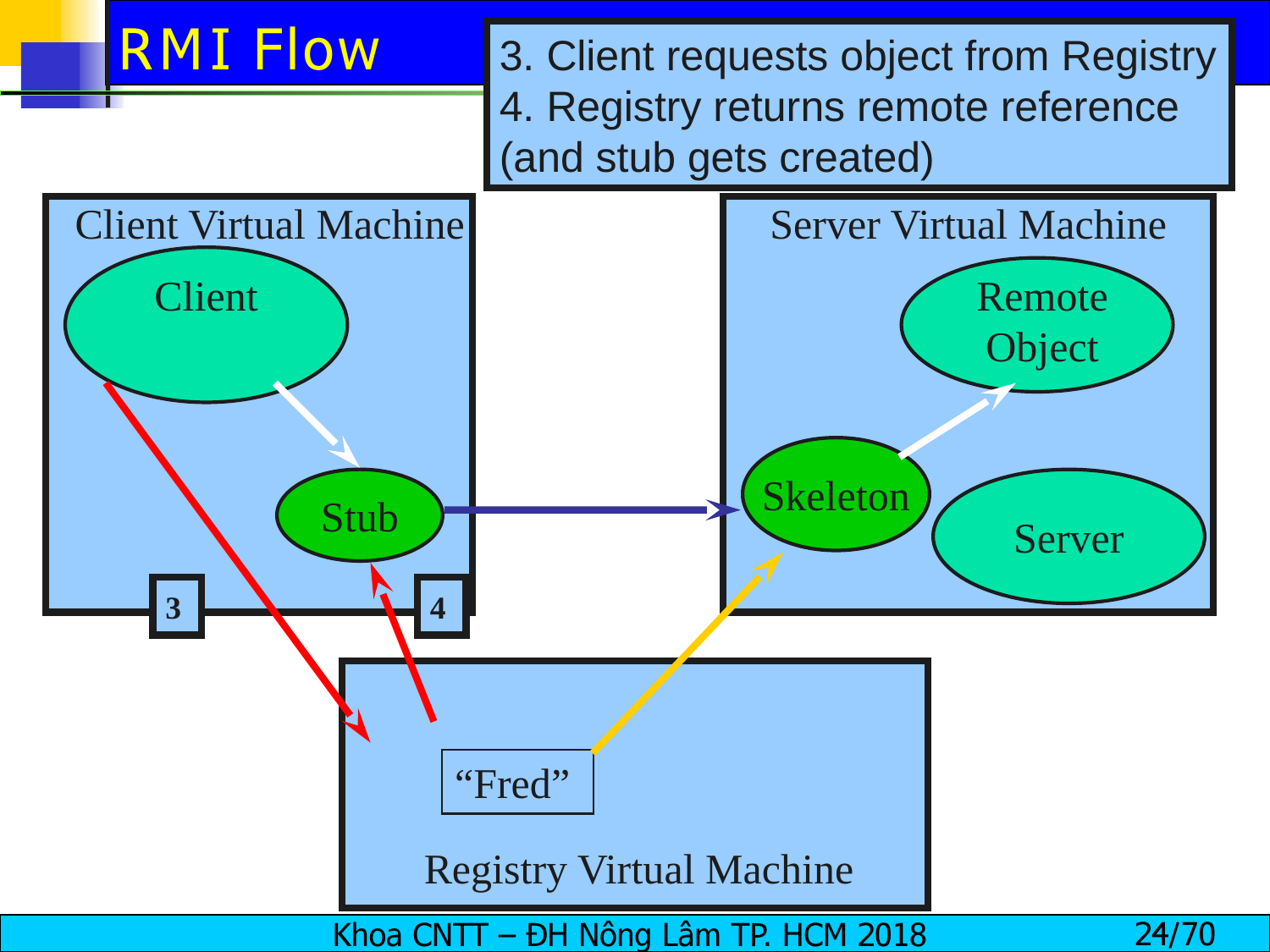

# RMI Flow
3. Client requests object from Registry
4. Registry returns remote reference
(and stub gets created)
Client Virtual Machine
Server Virtual Machine

Client
Remote Object

Skeleton
Stub
Server

3
4

“Fred”
Registry Virtual Machine